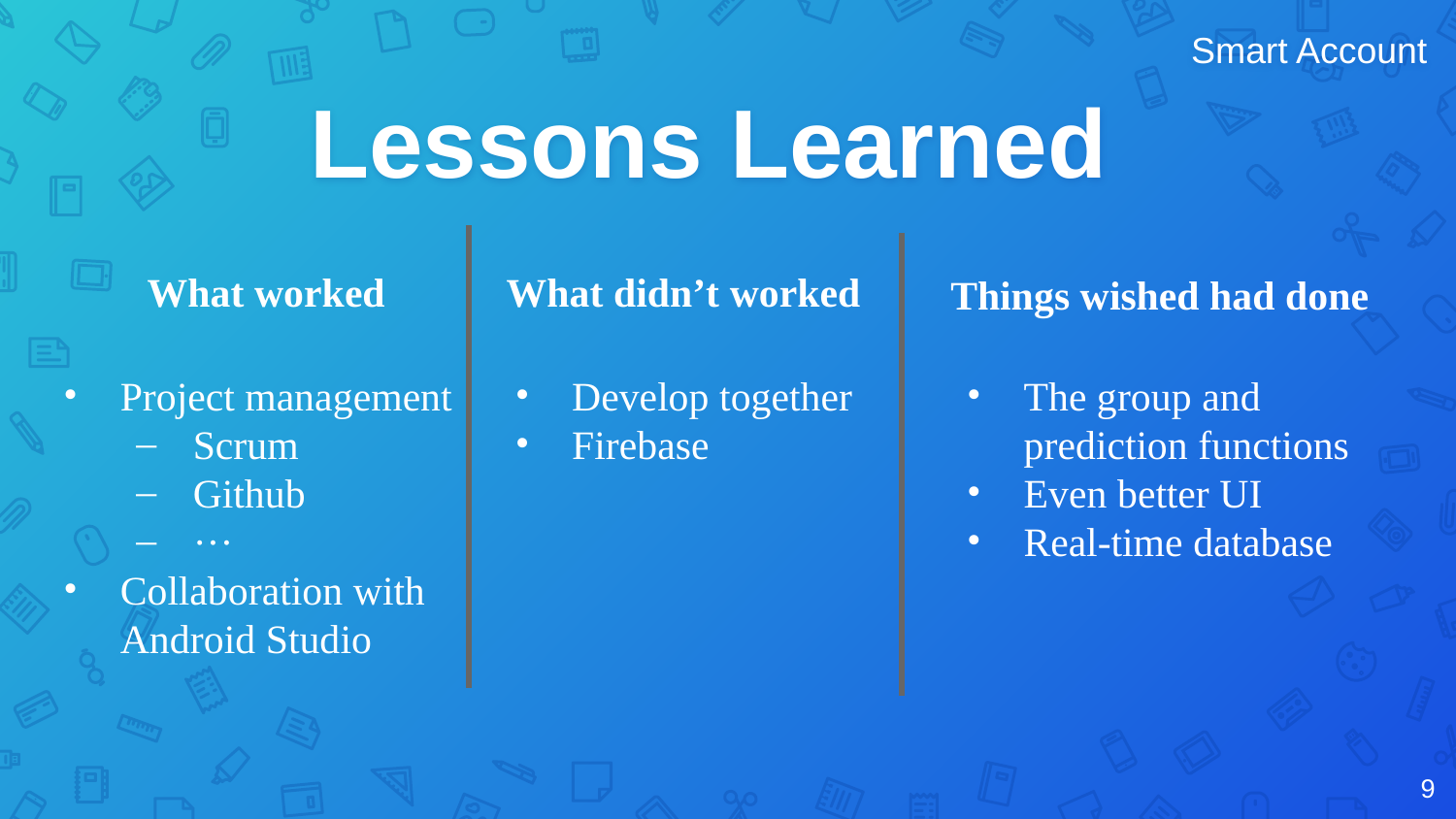

Smart Account
Lessons Learned
What worked
What didn’t worked
Things wished had done
Project management
Scrum
Github
···
Collaboration with Android Studio
Develop together
Firebase
The group and prediction functions
Even better UI
Real-time database
9